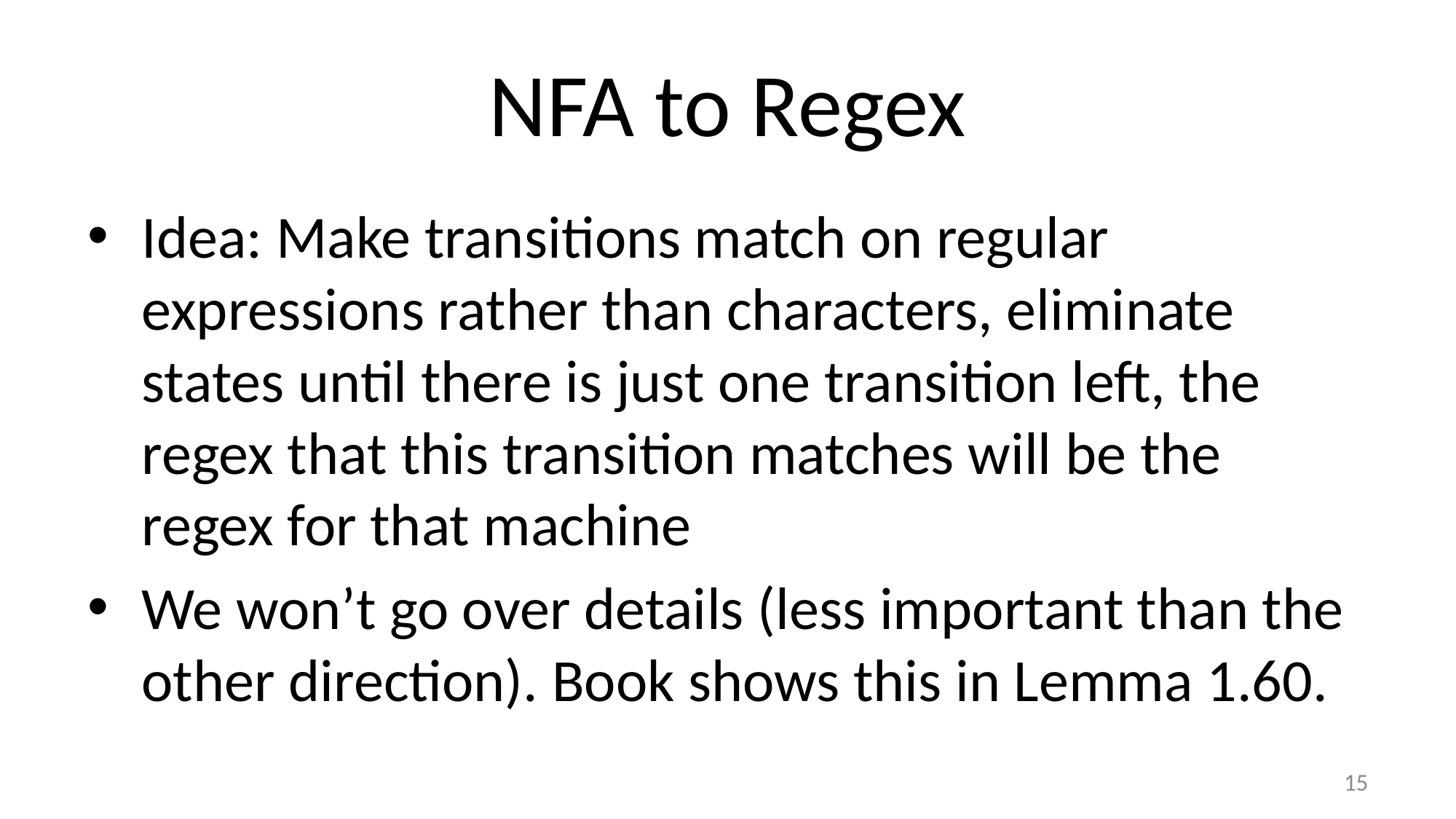

# NFA to Regex
Idea: Make transitions match on regular expressions rather than characters, eliminate states until there is just one transition left, the regex that this transition matches will be the regex for that machine
We won’t go over details (less important than the other direction). Book shows this in Lemma 1.60.
15